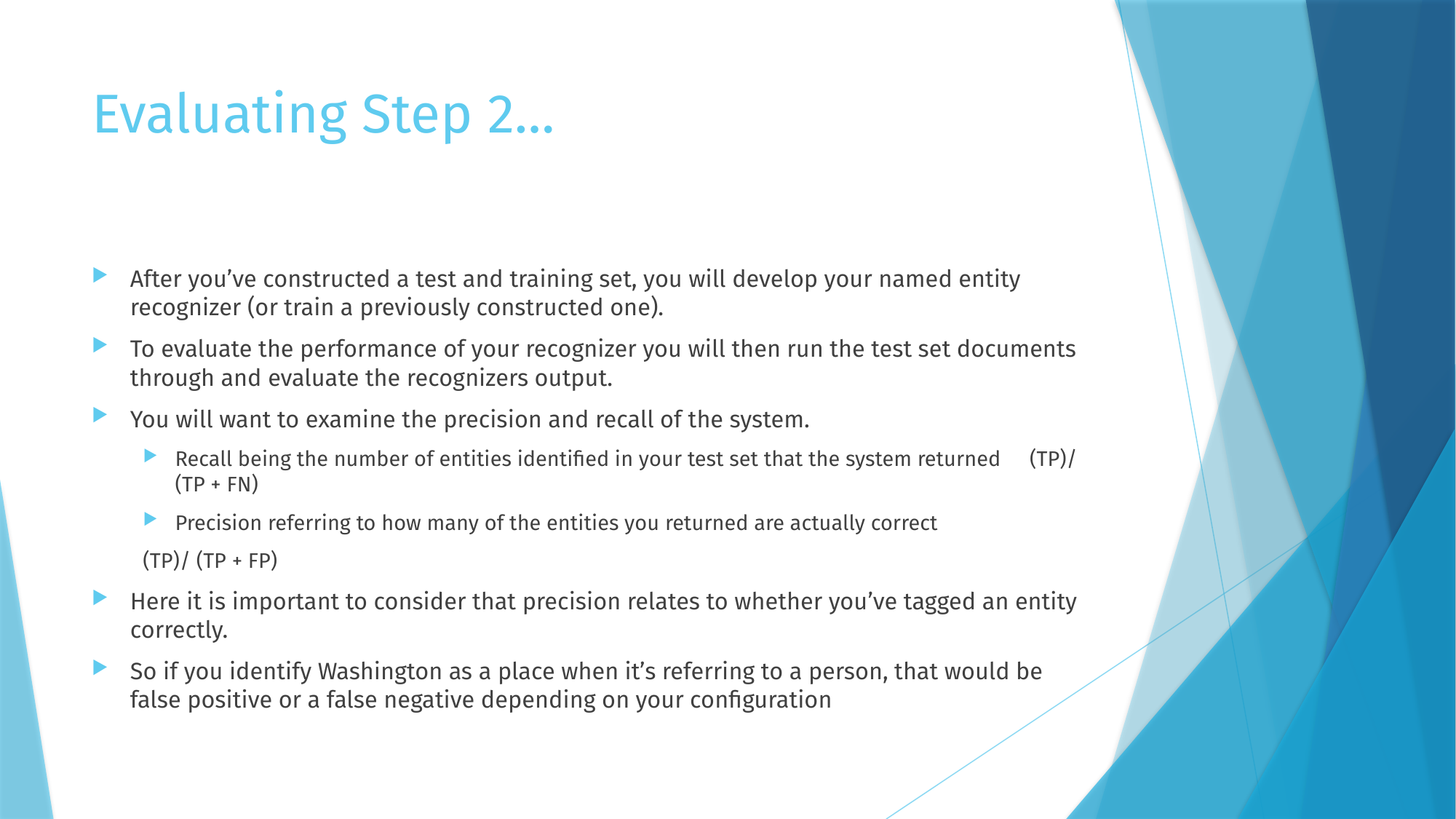

# Evaluating Step 2…
After you’ve constructed a test and training set, you will develop your named entity recognizer (or train a previously constructed one).
To evaluate the performance of your recognizer you will then run the test set documents through and evaluate the recognizers output.
You will want to examine the precision and recall of the system.
Recall being the number of entities identified in your test set that the system returned 	(TP)/ (TP + FN)
Precision referring to how many of the entities you returned are actually correct
	(TP)/ (TP + FP)
Here it is important to consider that precision relates to whether you’ve tagged an entity correctly.
So if you identify Washington as a place when it’s referring to a person, that would be false positive or a false negative depending on your configuration